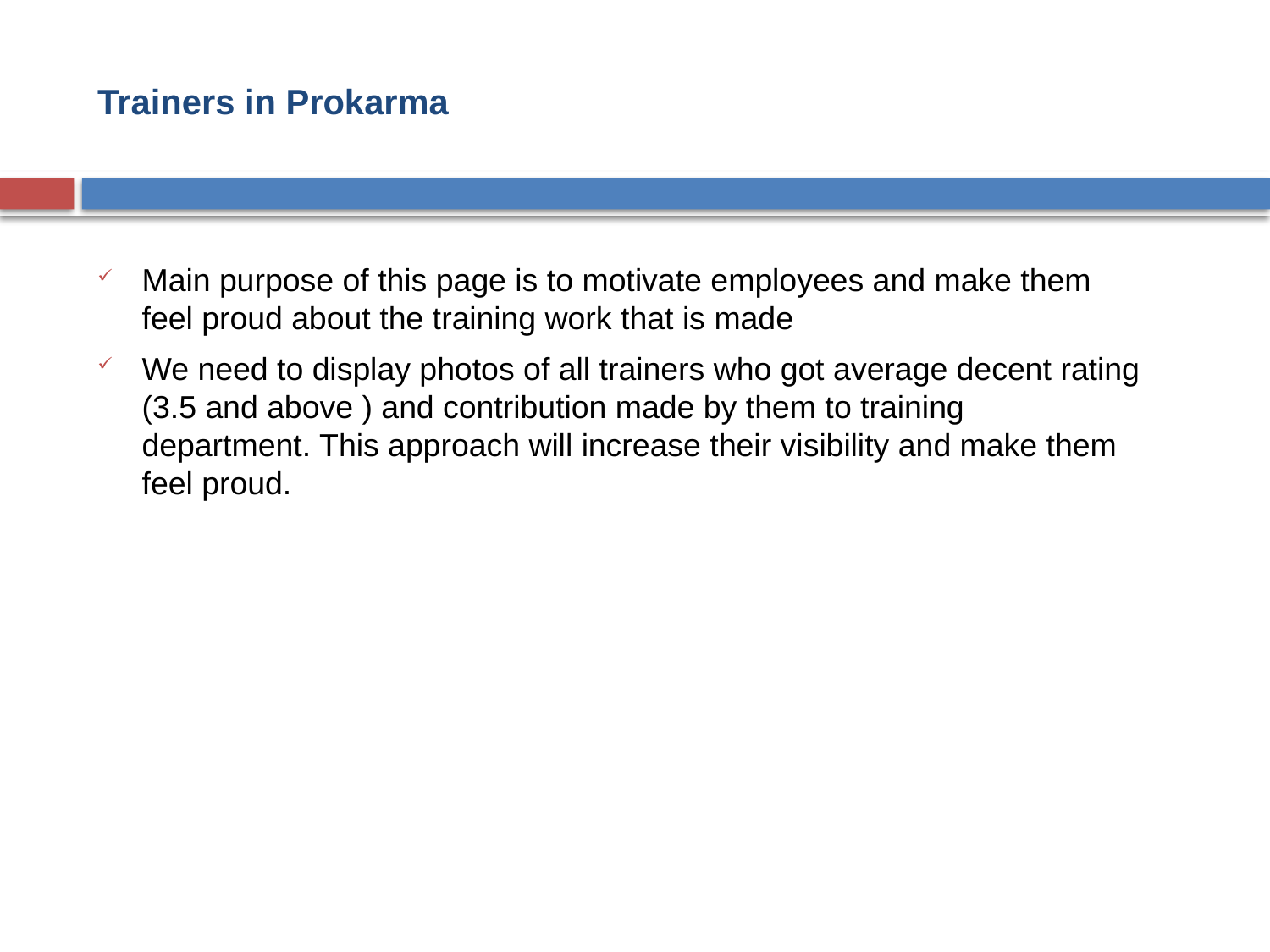

# Trainers in Prokarma
Main purpose of this page is to motivate employees and make them feel proud about the training work that is made
We need to display photos of all trainers who got average decent rating (3.5 and above ) and contribution made by them to training department. This approach will increase their visibility and make them feel proud.